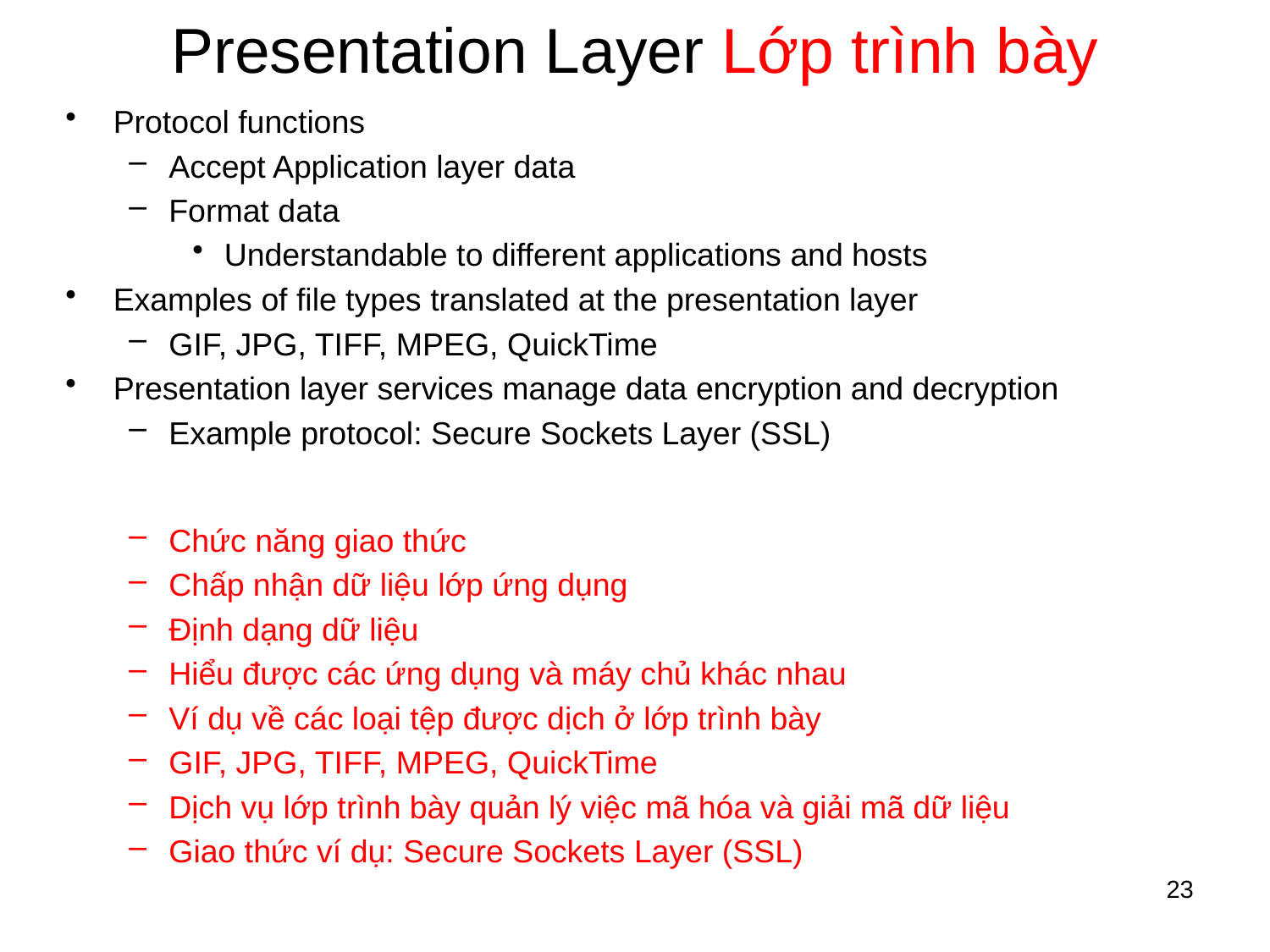

# Presentation Layer Lớp trình bày
Protocol functions
Accept Application layer data
Format data
Understandable to different applications and hosts
Examples of file types translated at the presentation layer
GIF, JPG, TIFF, MPEG, QuickTime
Presentation layer services manage data encryption and decryption
Example protocol: Secure Sockets Layer (SSL)

Chức năng giao thức
Chấp nhận dữ liệu lớp ứng dụng
Định dạng dữ liệu
Hiểu được các ứng dụng và máy chủ khác nhau
Ví dụ về các loại tệp được dịch ở lớp trình bày
GIF, JPG, TIFF, MPEG, QuickTime
Dịch vụ lớp trình bày quản lý việc mã hóa và giải mã dữ liệu
Giao thức ví dụ: Secure Sockets Layer (SSL)
23